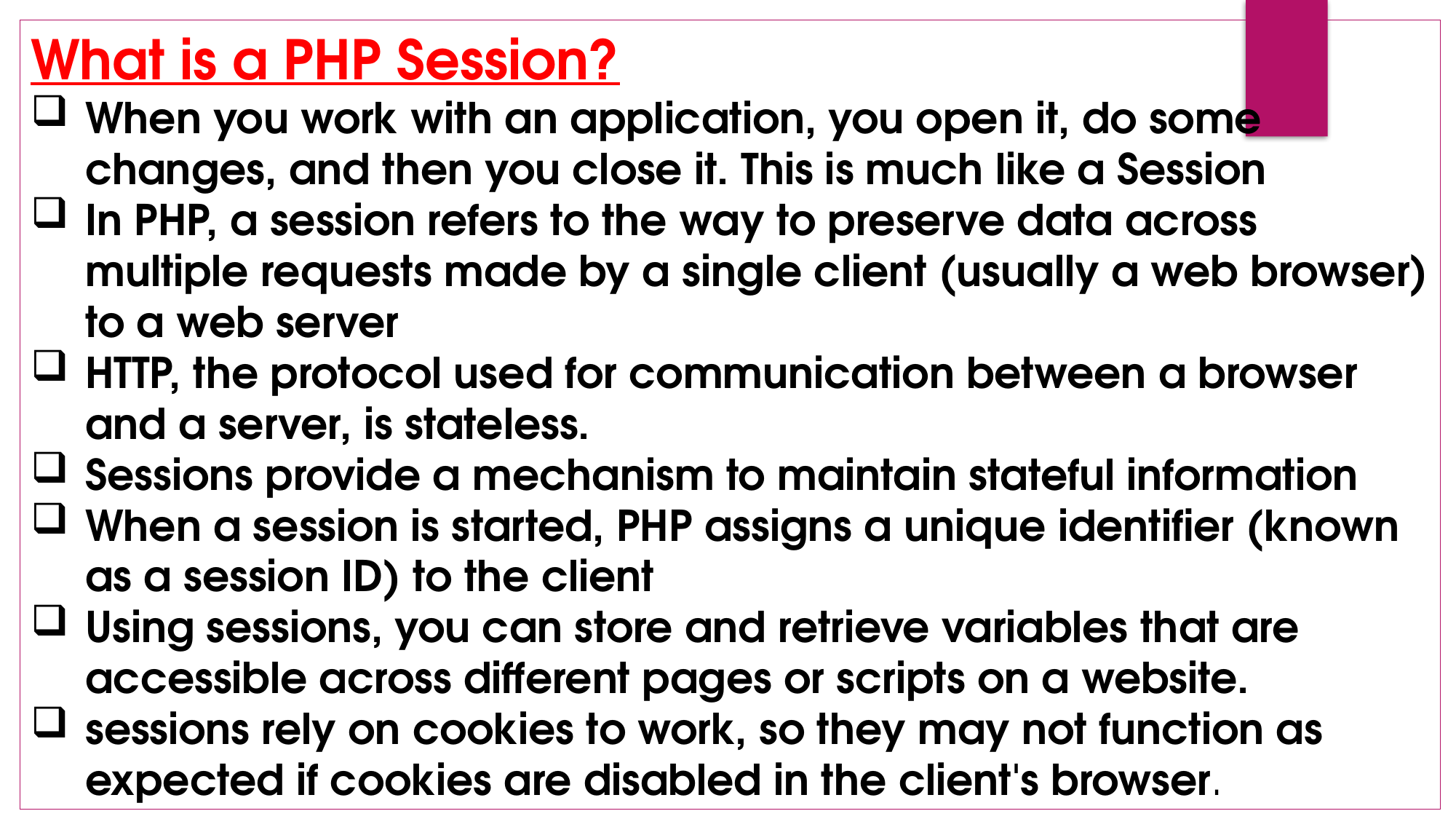

What is a PHP Session?
When you work with an application, you open it, do some changes, and then you close it. This is much like a Session
In PHP, a session refers to the way to preserve data across multiple requests made by a single client (usually a web browser) to a web server
HTTP, the protocol used for communication between a browser and a server, is stateless.
Sessions provide a mechanism to maintain stateful information
When a session is started, PHP assigns a unique identifier (known as a session ID) to the client
Using sessions, you can store and retrieve variables that are accessible across different pages or scripts on a website.
sessions rely on cookies to work, so they may not function as expected if cookies are disabled in the client's browser.